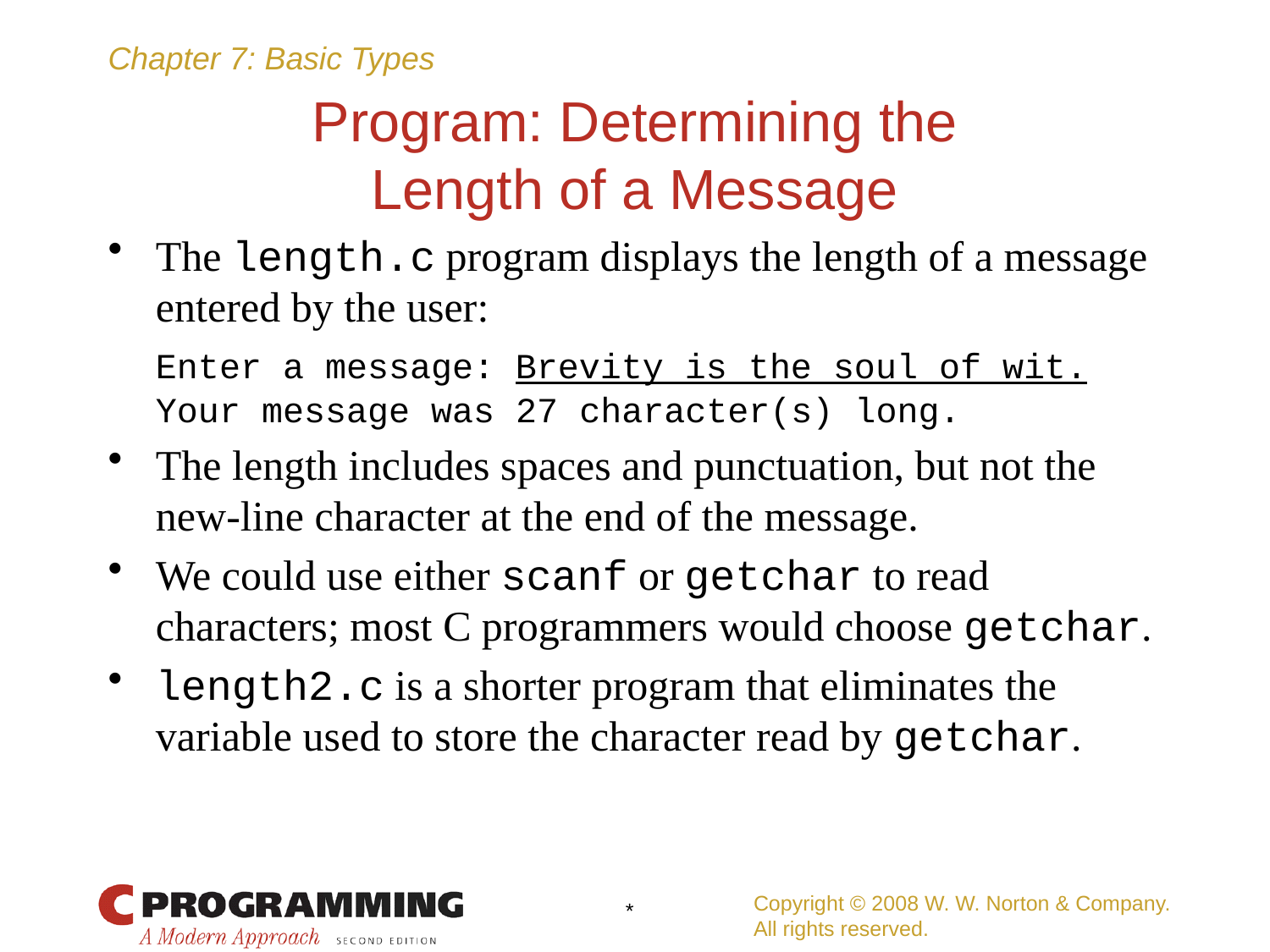

# Program: Determining the Length of a Message
The length.c program displays the length of a message entered by the user:
	Enter a message: Brevity is the soul of wit.
	Your message was 27 character(s) long.
The length includes spaces and punctuation, but not the new-line character at the end of the message.
We could use either scanf or getchar to read characters; most C programmers would choose getchar.
length2.c is a shorter program that eliminates the variable used to store the character read by getchar.
Copyright © 2008 W. W. Norton & Company.
All rights reserved.
*